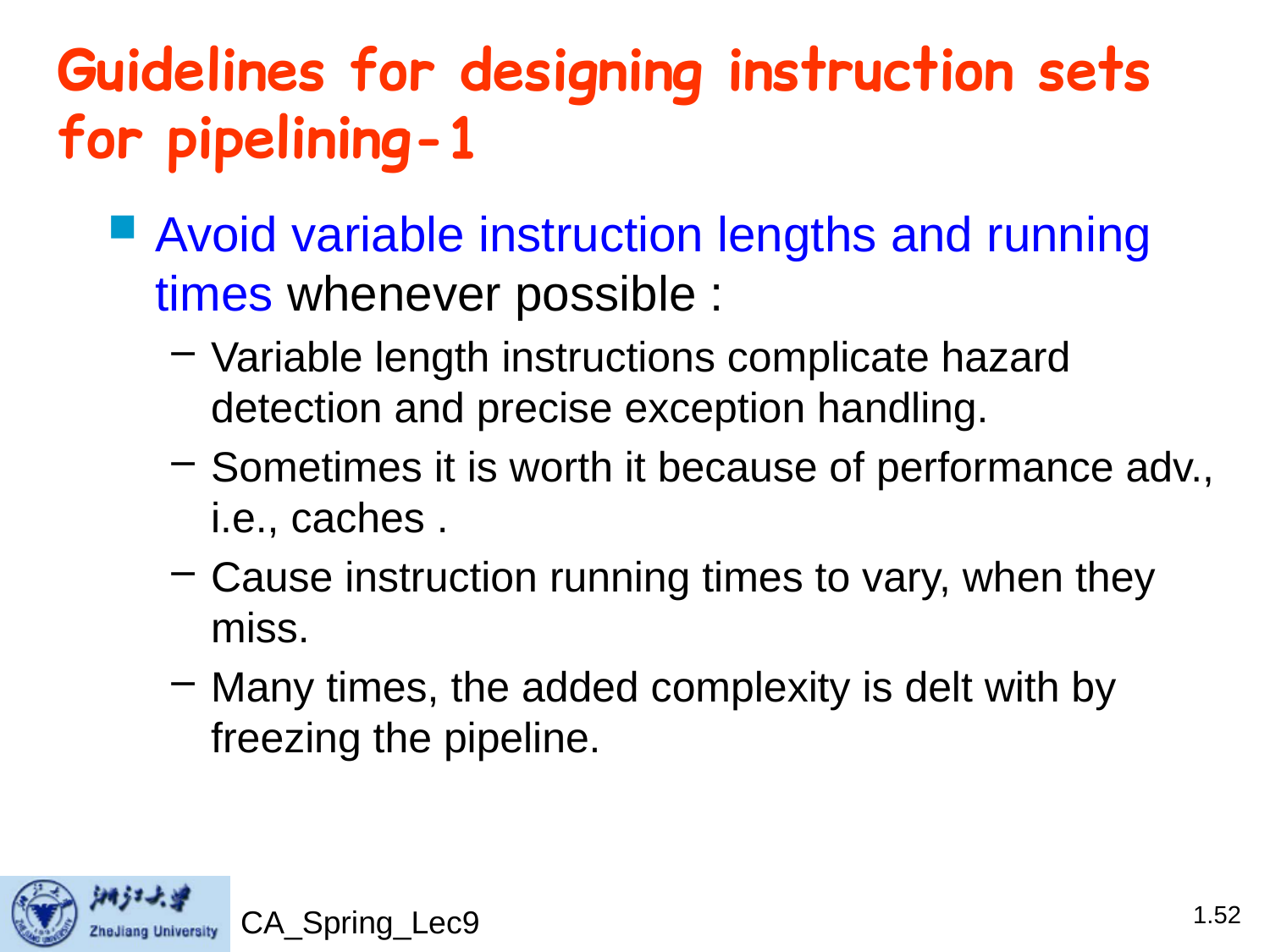

# Guidelines for designing instruction sets for pipelining-1
Avoid variable instruction lengths and running times whenever possible :
Variable length instructions complicate hazard detection and precise exception handling.
Sometimes it is worth it because of performance adv., i.e., caches .
Cause instruction running times to vary, when they miss.
Many times, the added complexity is delt with by freezing the pipeline.